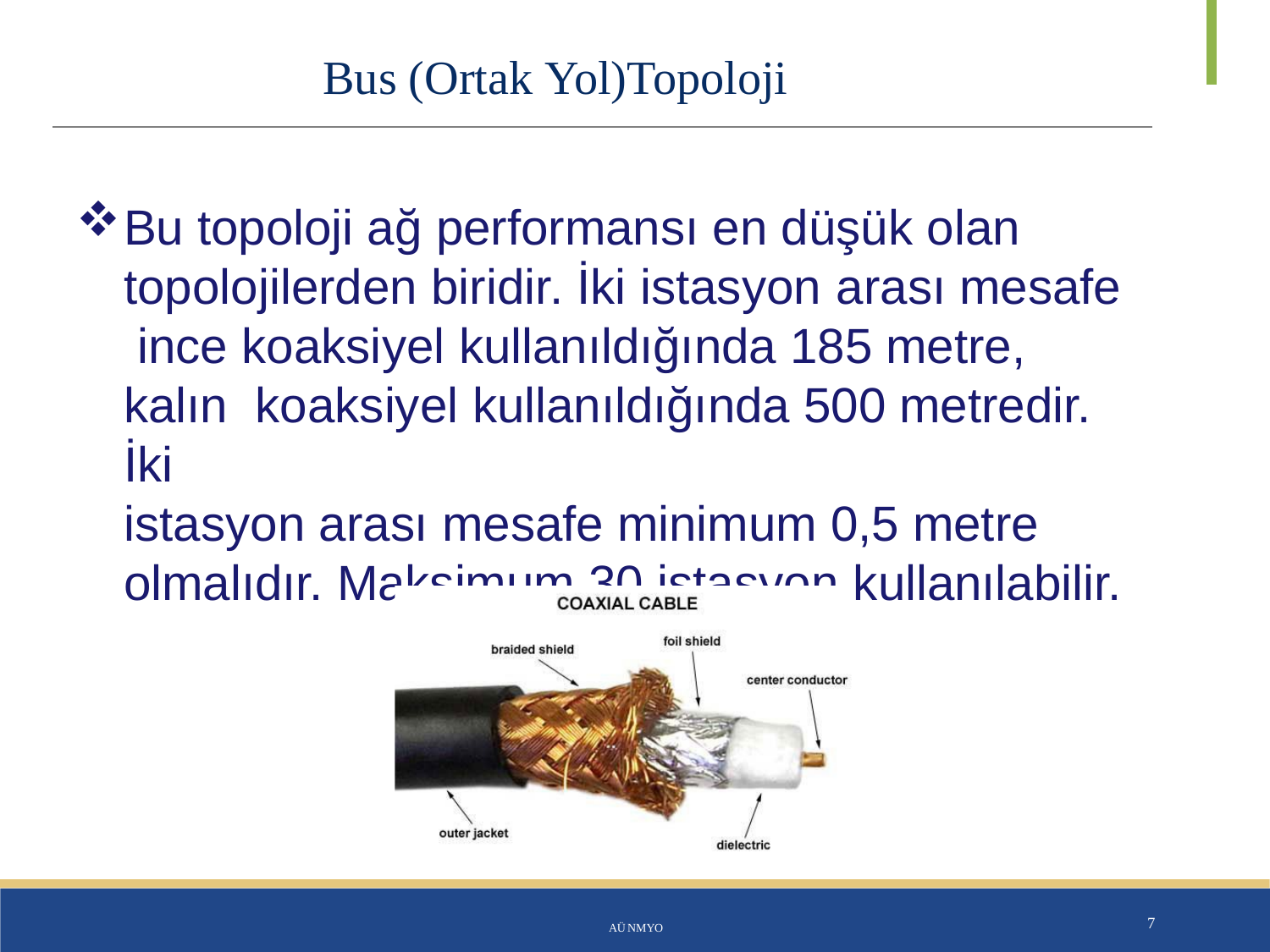

# Bus (Ortak Yol)Topoloji
Bu topoloji ağ performansı en düşük olan  topolojilerden biridir. İki istasyon arası mesafe  ince koaksiyel kullanıldığında 185 metre, kalın  koaksiyel kullanıldığında 500 metredir. İki
istasyon arası mesafe minimum 0,5 metre  olmalıdır. Maksimum 30 istasyon kullanılabilir.

AÜ NMYO
7